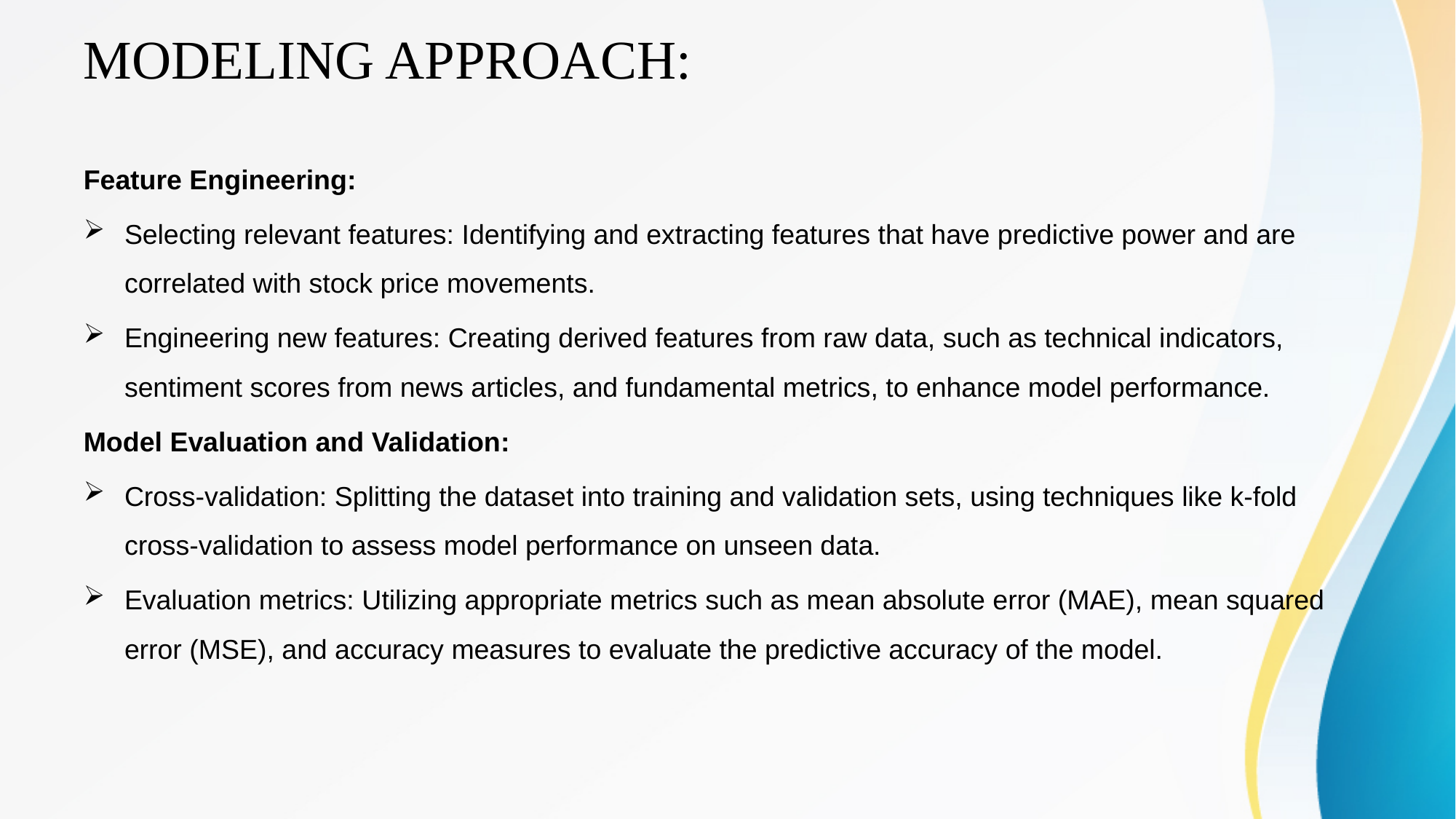

# MODELING APPROACH:
Feature Engineering:
Selecting relevant features: Identifying and extracting features that have predictive power and are correlated with stock price movements.
Engineering new features: Creating derived features from raw data, such as technical indicators, sentiment scores from news articles, and fundamental metrics, to enhance model performance.
Model Evaluation and Validation:
Cross-validation: Splitting the dataset into training and validation sets, using techniques like k-fold cross-validation to assess model performance on unseen data.
Evaluation metrics: Utilizing appropriate metrics such as mean absolute error (MAE), mean squared error (MSE), and accuracy measures to evaluate the predictive accuracy of the model.